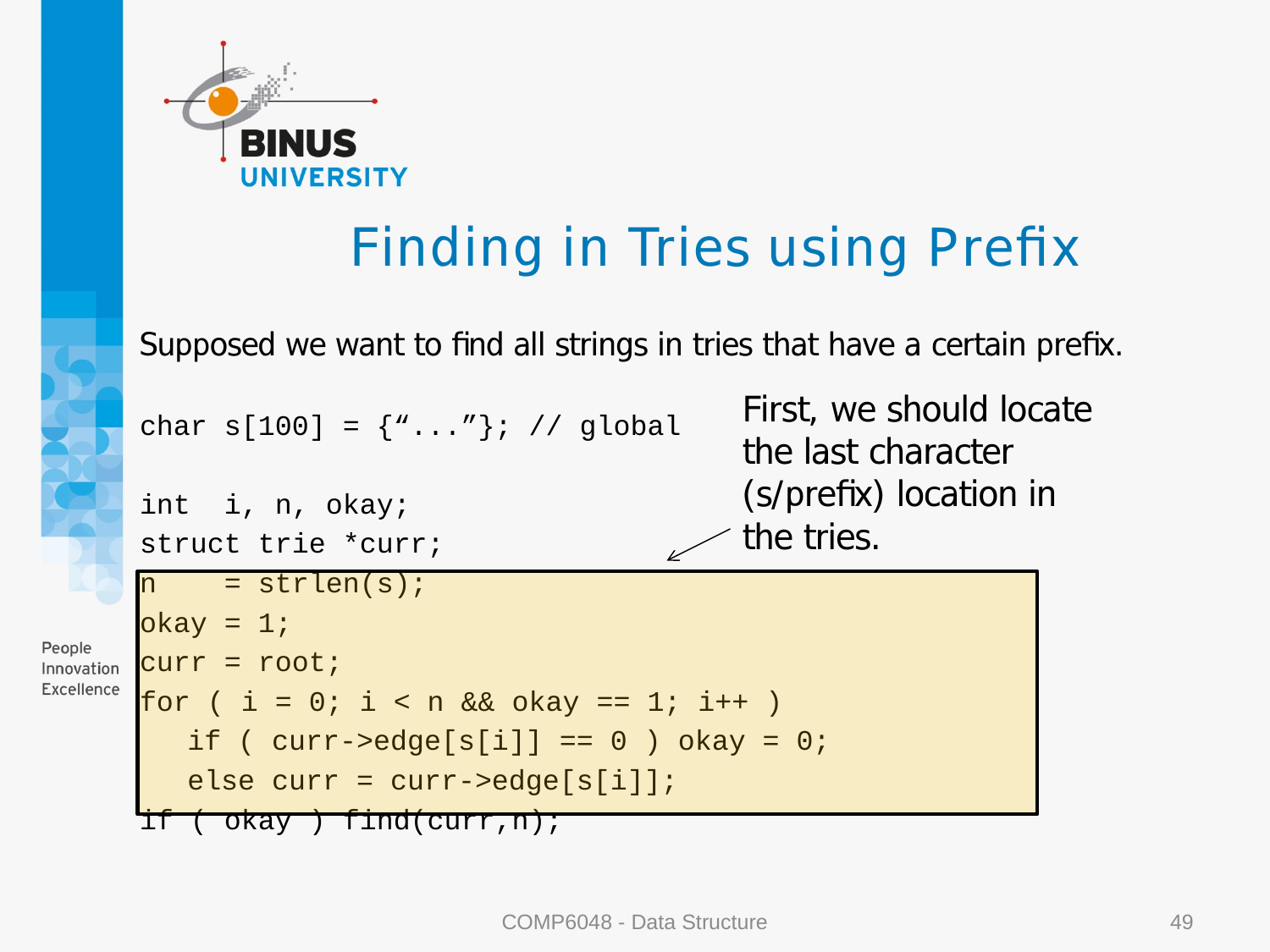

# Finding in Tries using Prefix
Supposed we want to find all strings in tries that have a certain prefix.

char s[100] = {“...”}; // global

int  i, n, okay;
struct trie *curr;
n    = strlen(s);
okay = 1;
curr = root;
for ( i = 0; i < n && okay == 1; i++ )
	if ( curr->edge[s[i]] == 0 ) okay = 0;
	else curr = curr->edge[s[i]];
if ( okay ) find(curr,n);

First, we should locate the last character (s/prefix) location in the tries.

COMP6048 - Data Structure
49